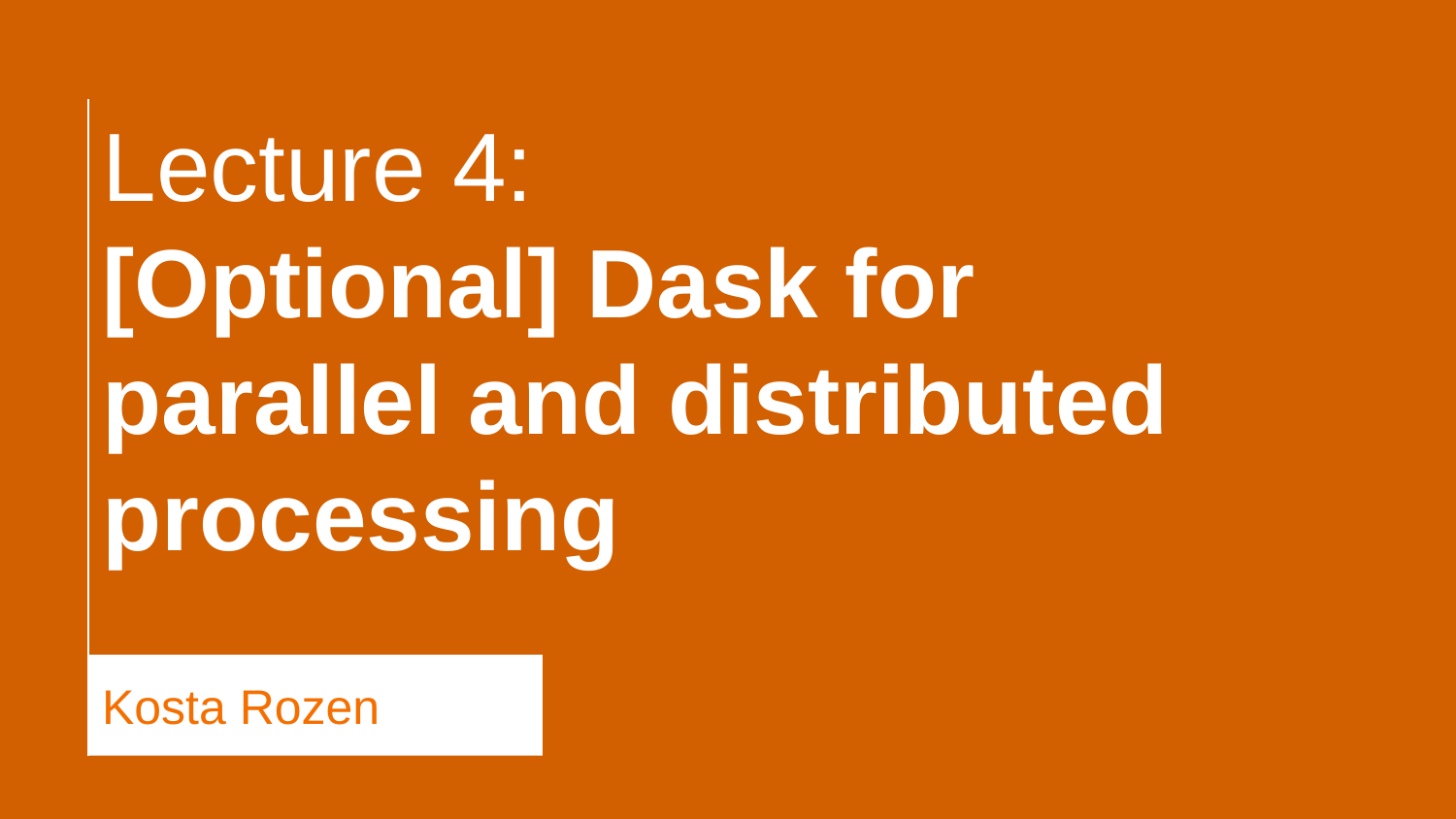

# Lecture 4:
[Optional] Dask for parallel and distributed processing

Kosta Rozen